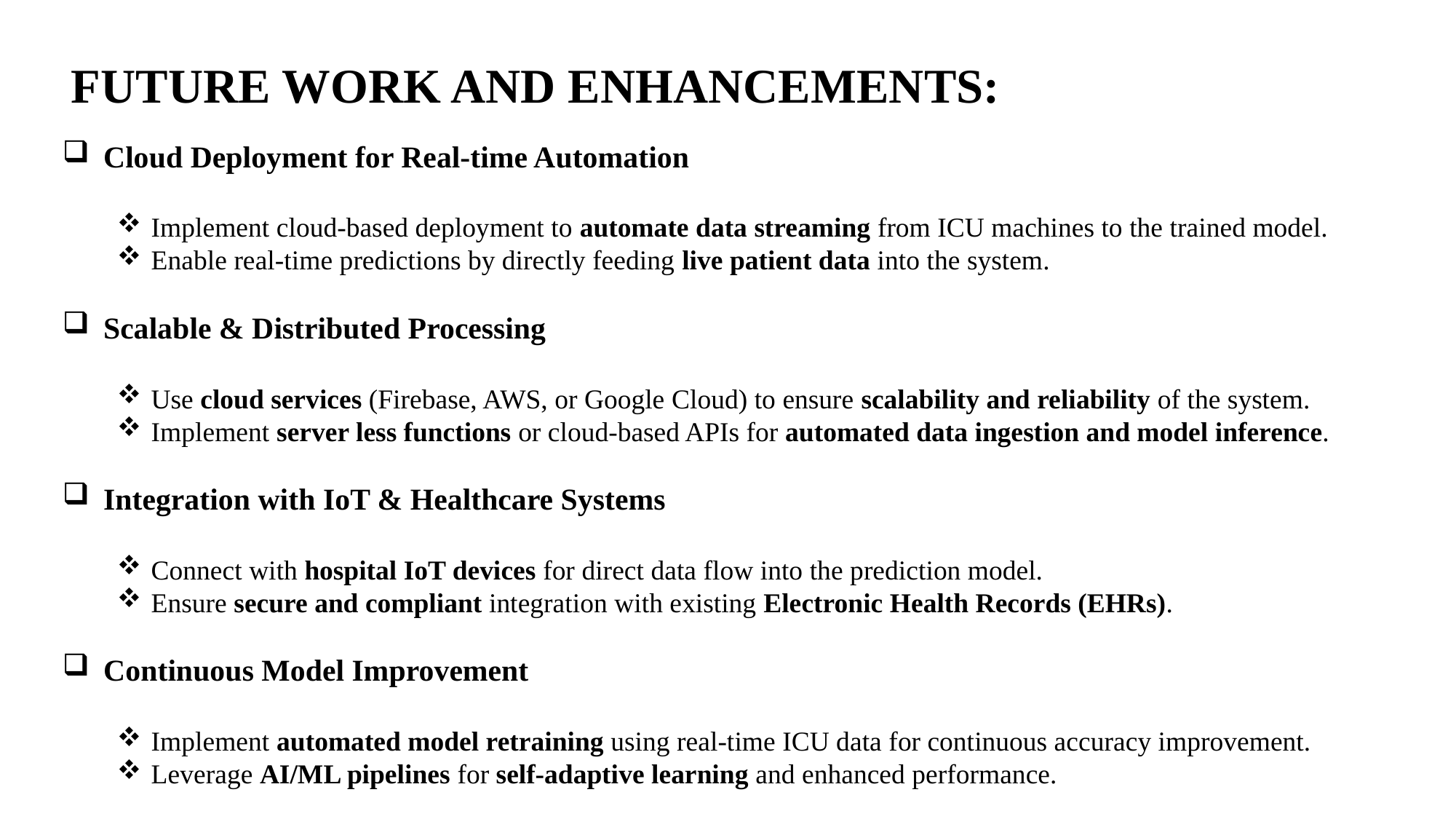

# FUTURE WORK AND ENHANCEMENTS:
Cloud Deployment for Real-time Automation

Implement cloud-based deployment to automate data streaming from ICU machines to the trained model.
Enable real-time predictions by directly feeding live patient data into the system.

Scalable & Distributed Processing

Use cloud services (Firebase, AWS, or Google Cloud) to ensure scalability and reliability of the system.
Implement server less functions or cloud-based APIs for automated data ingestion and model inference.

Integration with IoT & Healthcare Systems

Connect with hospital IoT devices for direct data flow into the prediction model.
Ensure secure and compliant integration with existing Electronic Health Records (EHRs).

Continuous Model Improvement

Implement automated model retraining using real-time ICU data for continuous accuracy improvement.
Leverage AI/ML pipelines for self-adaptive learning and enhanced performance.